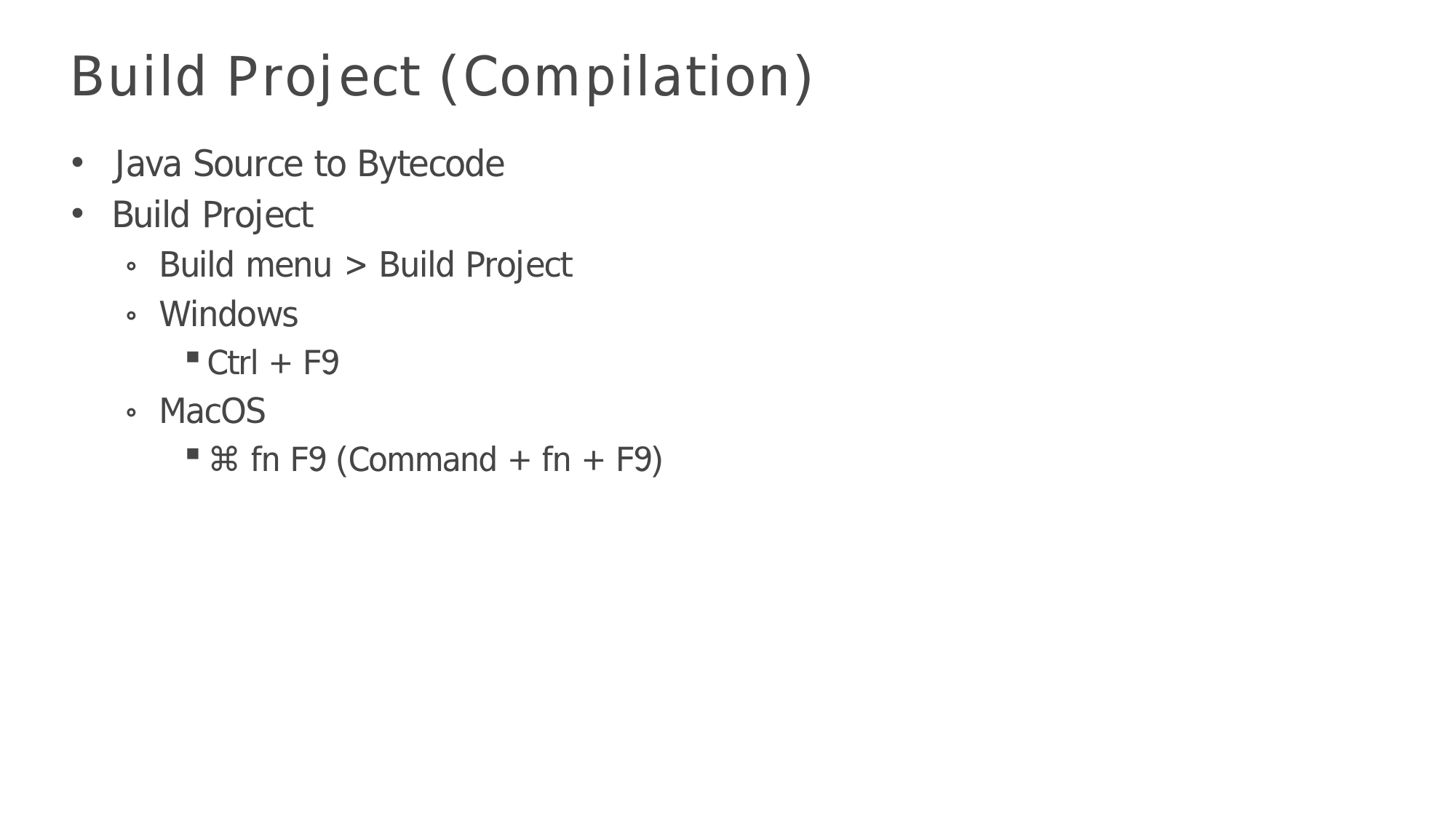

# Build Project (Compilation)
Java Source to Bytecode
Build Project
Build menu > Build Project
Windows
Ctrl + F9
MacOS
⌘ fn F9 (Command + fn + F9)
20